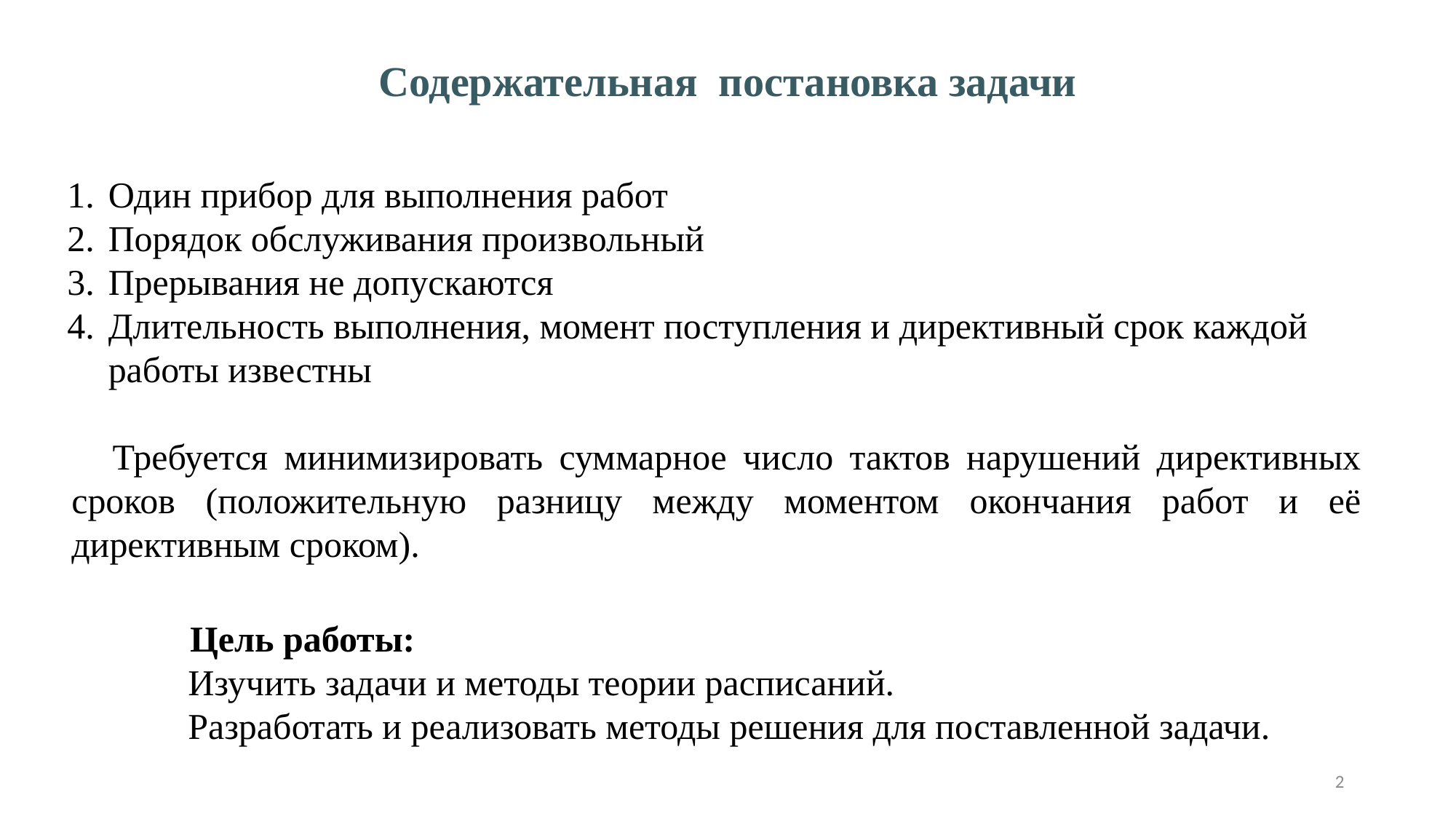

Содержательная  постановка задачи
Один прибор для выполнения работ
Порядок обслуживания произвольный
Прерывания не допускаются
Длительность выполнения, момент поступления и директивный срок каждой работы известны

Требуется минимизировать суммарное число тактов нарушений директивных сроков (положительную разницу между моментом окончания работ и её директивным сроком).

Цель работы:
Изучить задачи и методы теории расписаний.
Разработать и реализовать методы решения для поставленной задачи.
2